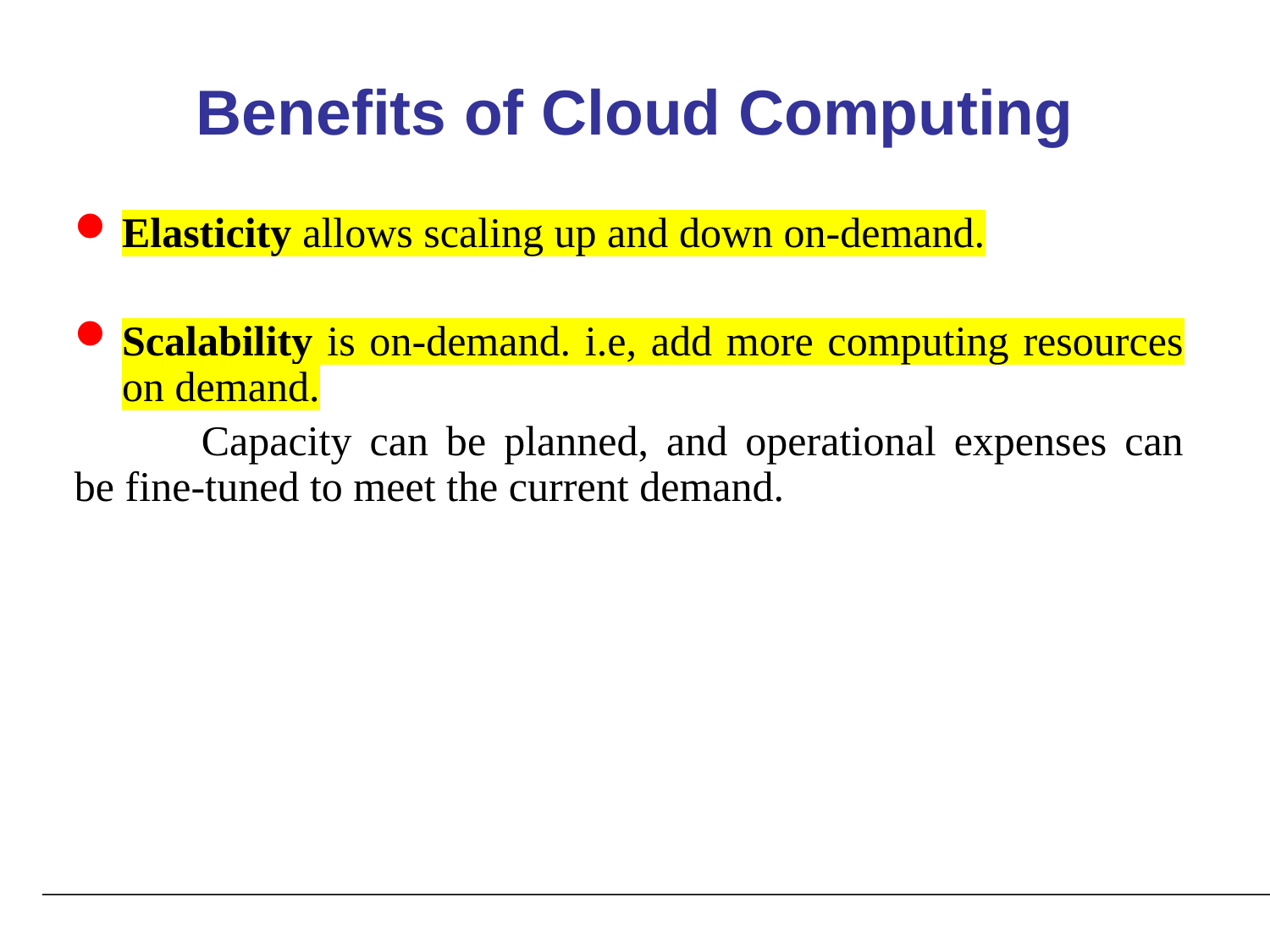

# Benefits of Cloud Computing
Elasticity allows scaling up and down on-demand.

Scalability is on-demand. i.e, add more computing resources on demand.
	Capacity can be planned, and operational expenses can be fine-tuned to meet the current demand.